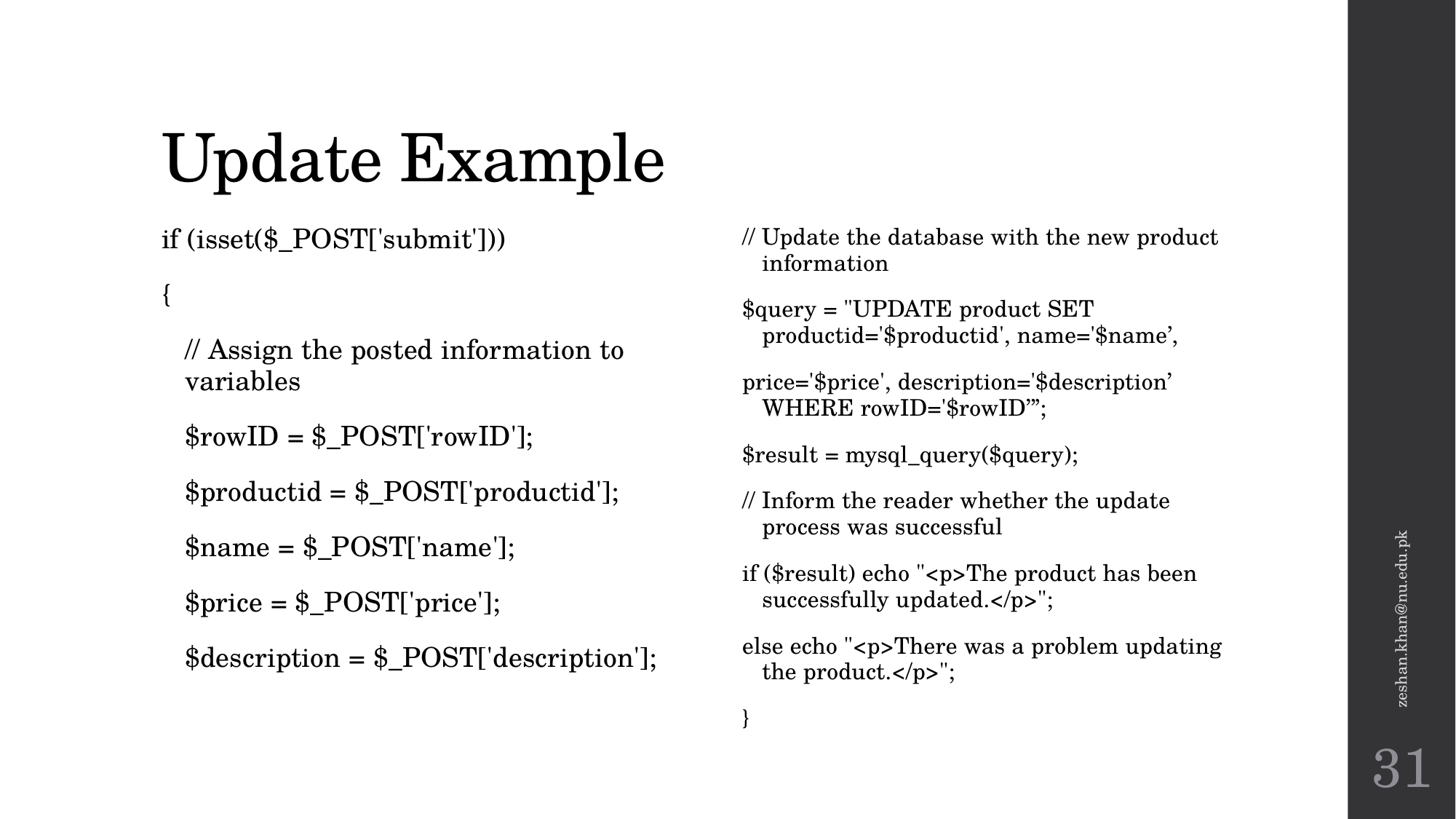

# Update Example
if (isset($_POST['submit']))
{
   // Assign the posted information to variables
   $rowID = $_POST['rowID'];
   $productid = $_POST['productid'];
   $name = $_POST['name'];
   $price = $_POST['price'];
   $description = $_POST['description'];
// Update the database with the new product information
$query = "UPDATE product SET productid='$productid', name='$name’,
price='$price', description='$description’ WHERE rowID='$rowID’”;
$result = mysql_query($query);
// Inform the reader whether the update process was successful
if ($result) echo "<p>The product has been successfully updated.</p>";
else echo "<p>There was a problem updating the product.</p>";
}
zeshan.khan@nu.edu.pk
31